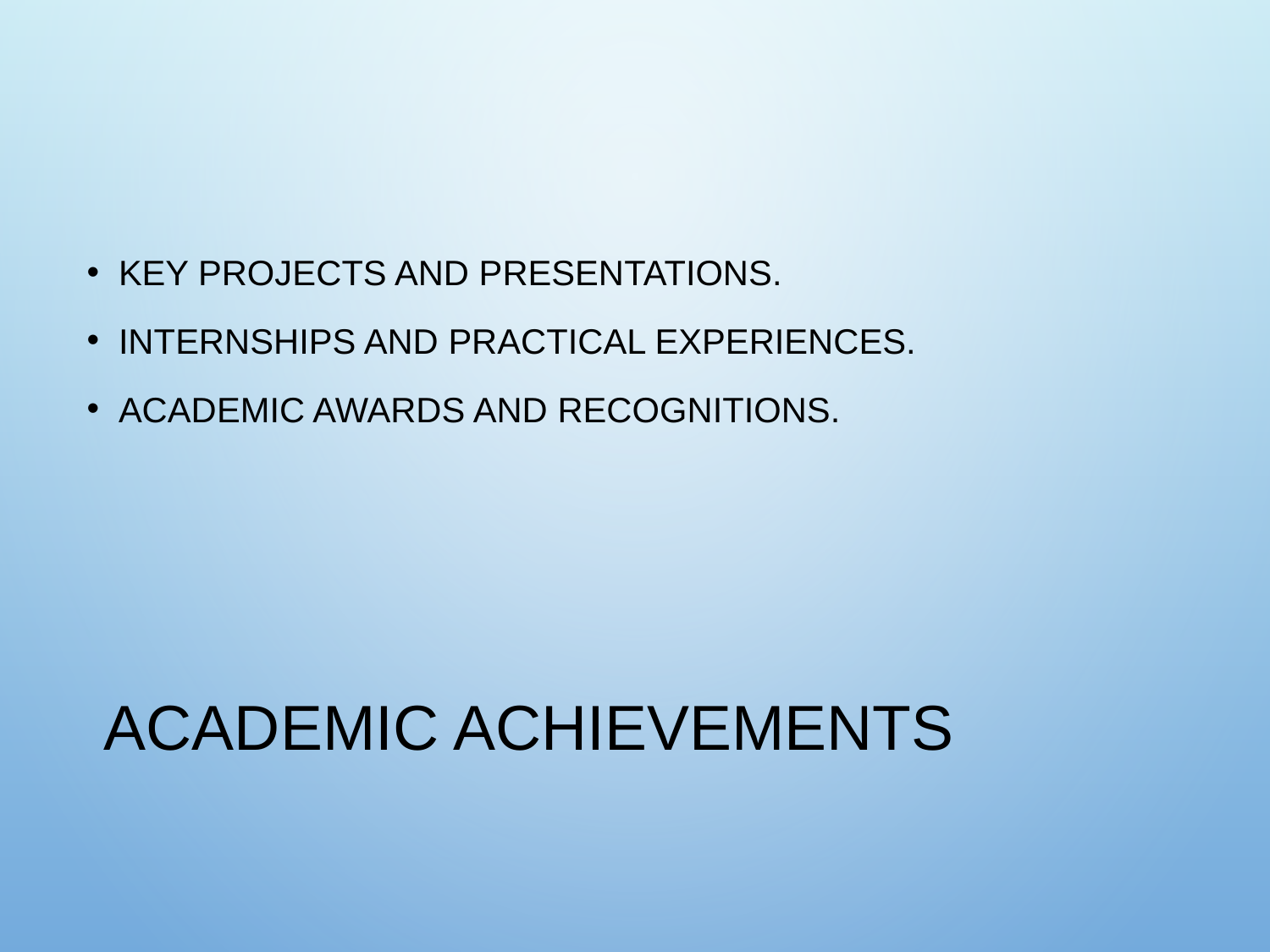

Key projects and presentations.
Internships and practical experiences.
Academic awards and recognitions.
# Academic Achievements